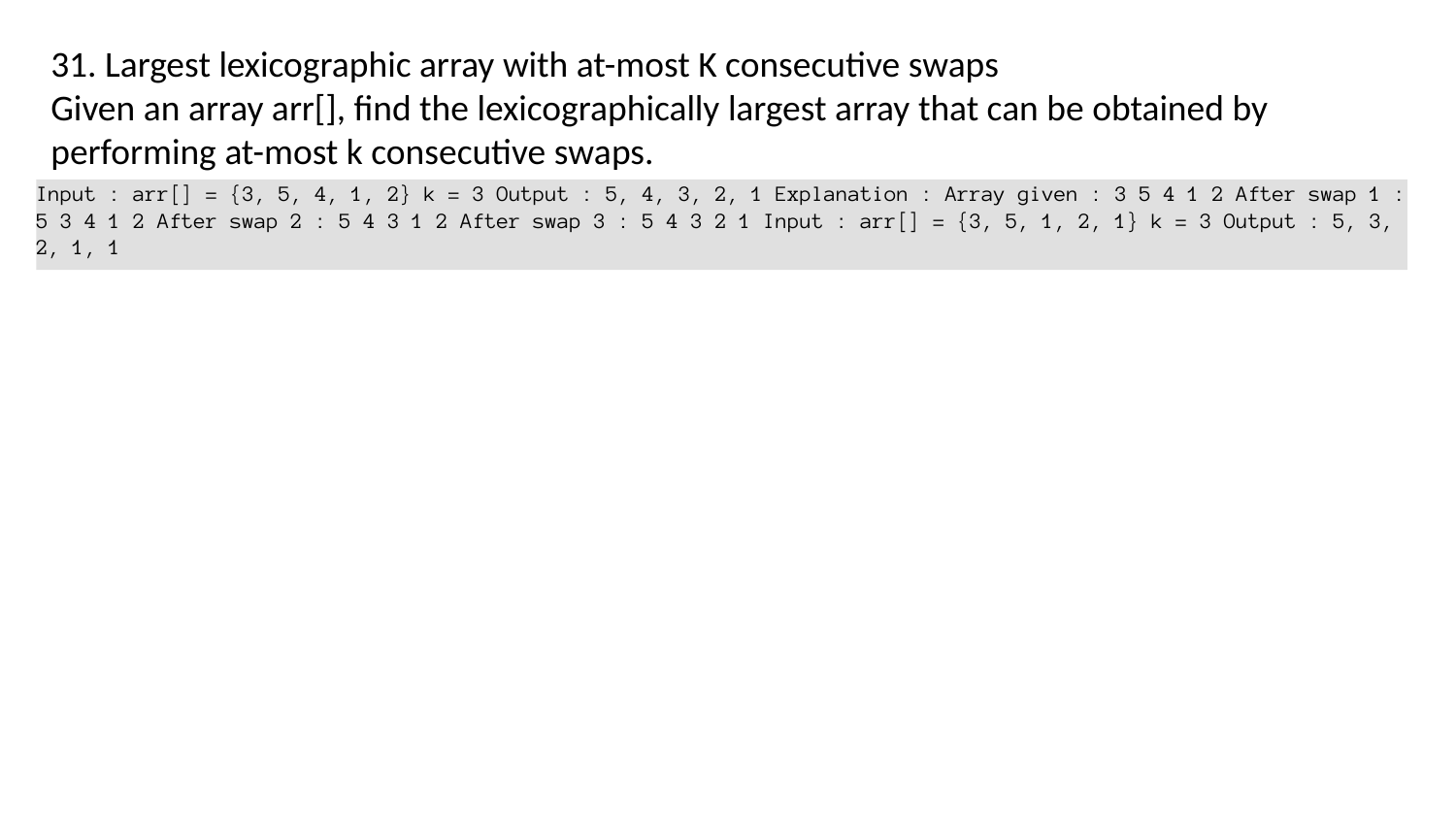

31. Largest lexicographic array with at-most K consecutive swaps
Given an array arr[], find the lexicographically largest array that can be obtained by performing at-most k consecutive swaps.
Input : arr[] = {3, 5, 4, 1, 2} k = 3 Output : 5, 4, 3, 2, 1 Explanation : Array given : 3 5 4 1 2 After swap 1 : 5 3 4 1 2 After swap 2 : 5 4 3 1 2 After swap 3 : 5 4 3 2 1 Input : arr[] = {3, 5, 1, 2, 1} k = 3 Output : 5, 3, 2, 1, 1